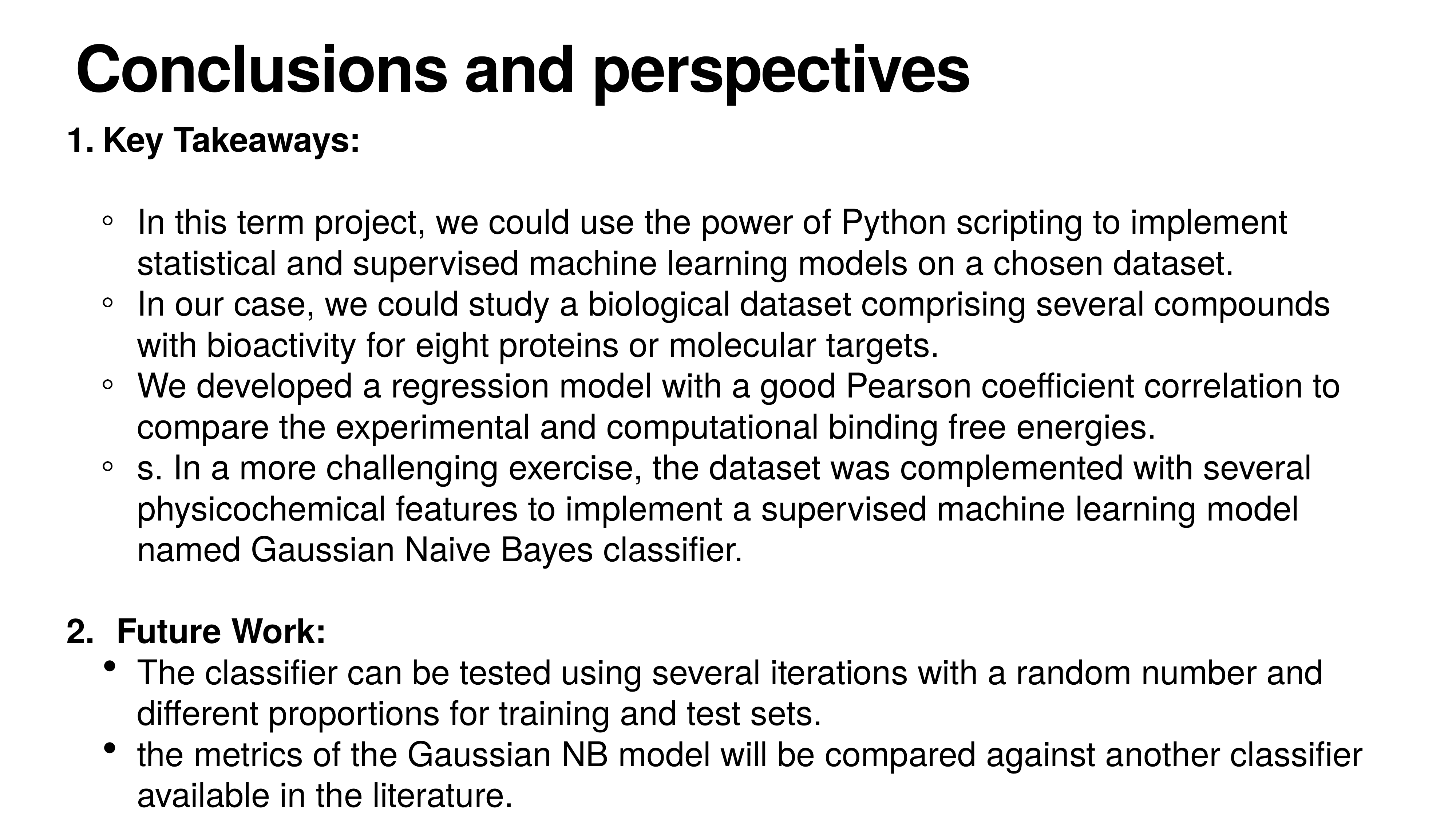

# Conclusions and perspectives
Key Takeaways:

In this term project, we could use the power of Python scripting to implement statistical and supervised machine learning models on a chosen dataset.
In our case, we could study a biological dataset comprising several compounds with bioactivity for eight proteins or molecular targets.
We developed a regression model with a good Pearson coefficient correlation to compare the experimental and computational binding free energies.
s. In a more challenging exercise, the dataset was complemented with several physicochemical features to implement a supervised machine learning model named Gaussian Naive Bayes classifier.

Future Work:
The classifier can be tested using several iterations with a random number and different proportions for training and test sets.
the metrics of the Gaussian NB model will be compared against another classifier available in the literature.